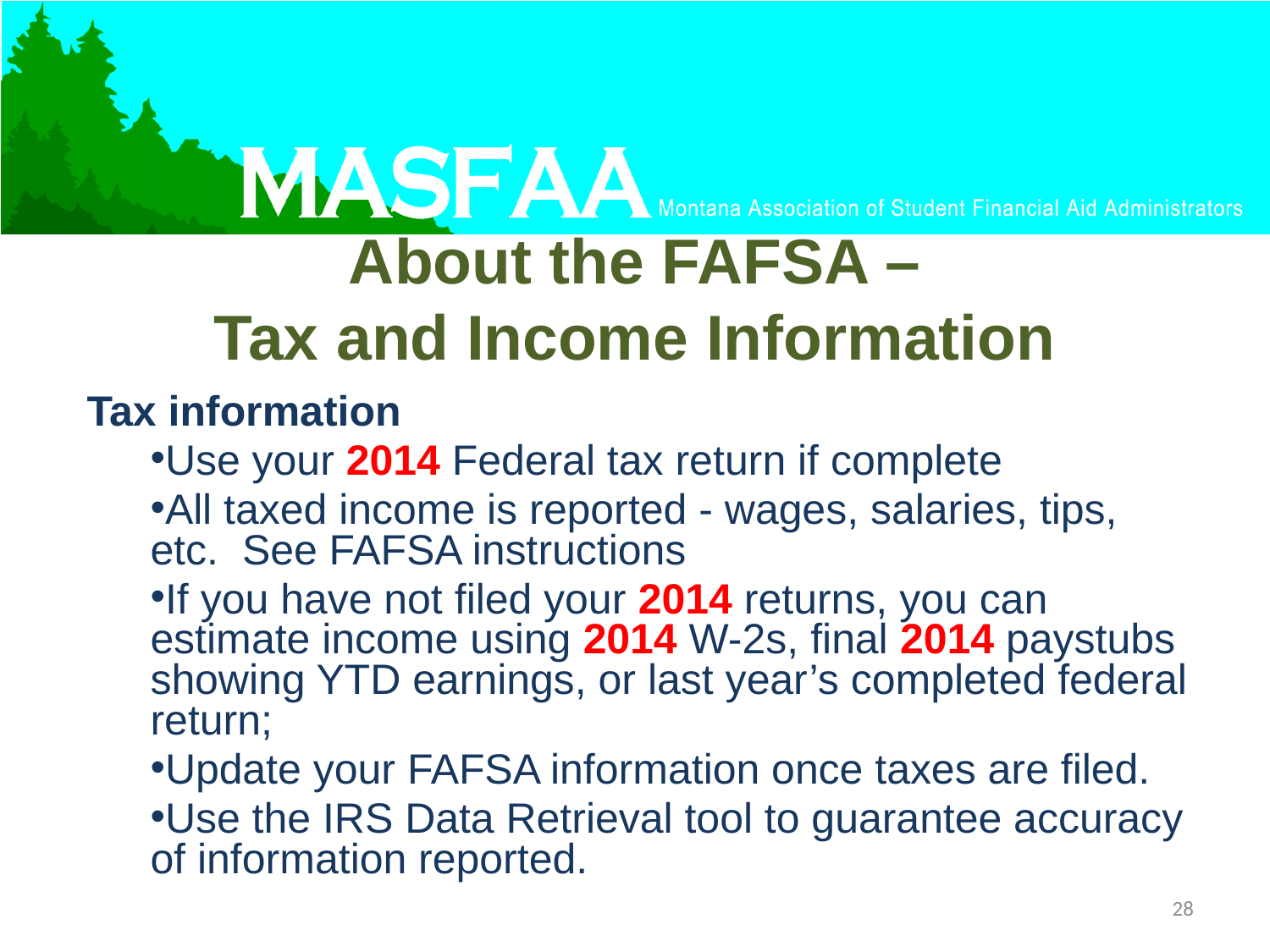

# About the FAFSA – Tax and Income Information
Tax information
Use your 2014 Federal tax return if complete
All taxed income is reported - wages, salaries, tips, etc.  See FAFSA instructions
If you have not filed your 2014 returns, you can estimate income using 2014 W-2s, final 2014 paystubs showing YTD earnings, or last year’s completed federal return;
Update your FAFSA information once taxes are filed.
Use the IRS Data Retrieval tool to guarantee accuracy of information reported.

28